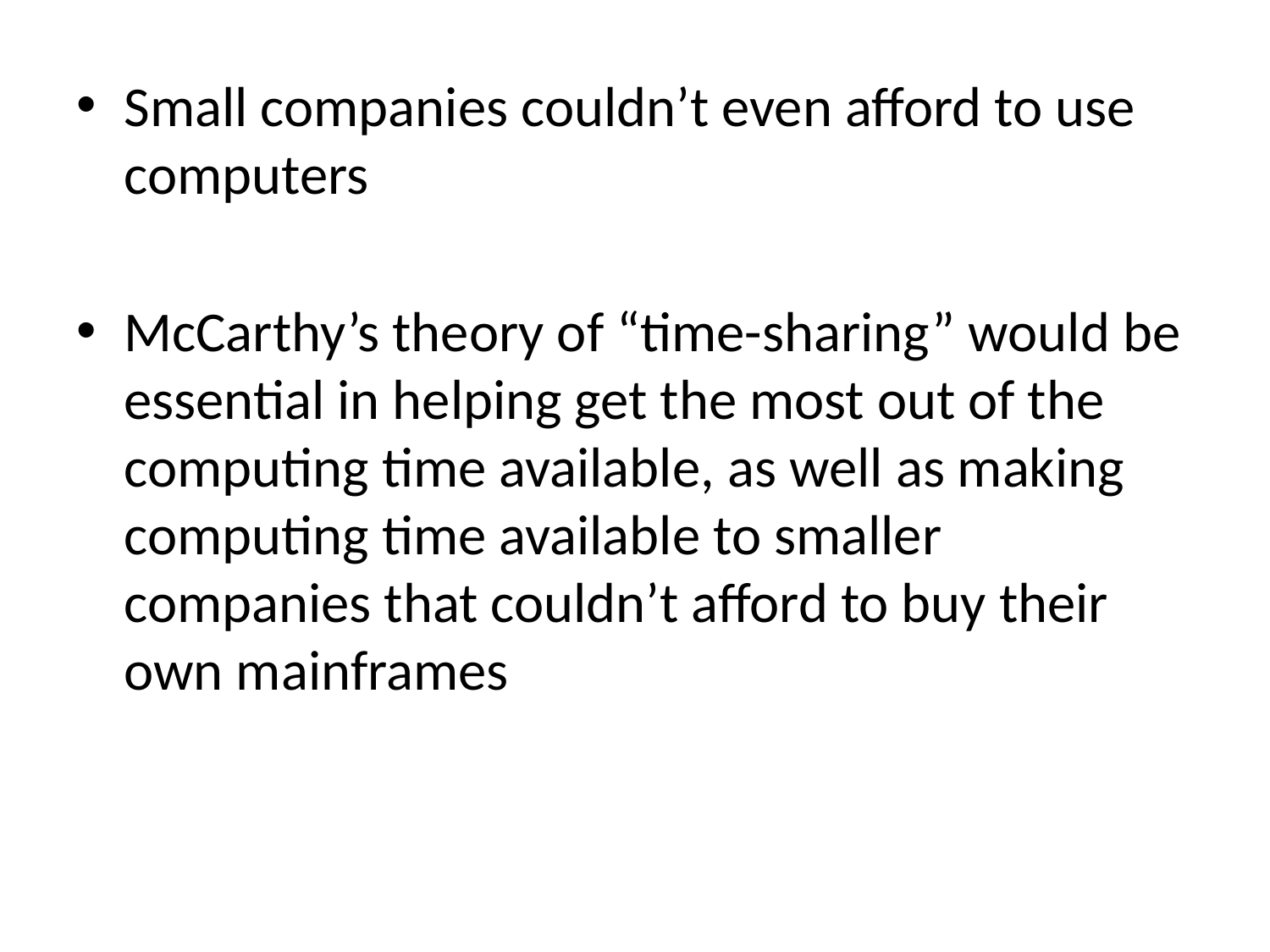

Small companies couldn’t even afford to use computers

McCarthy’s theory of “time-sharing” would be essential in helping get the most out of the computing time available, as well as making computing time available to smaller companies that couldn’t afford to buy their own mainframes